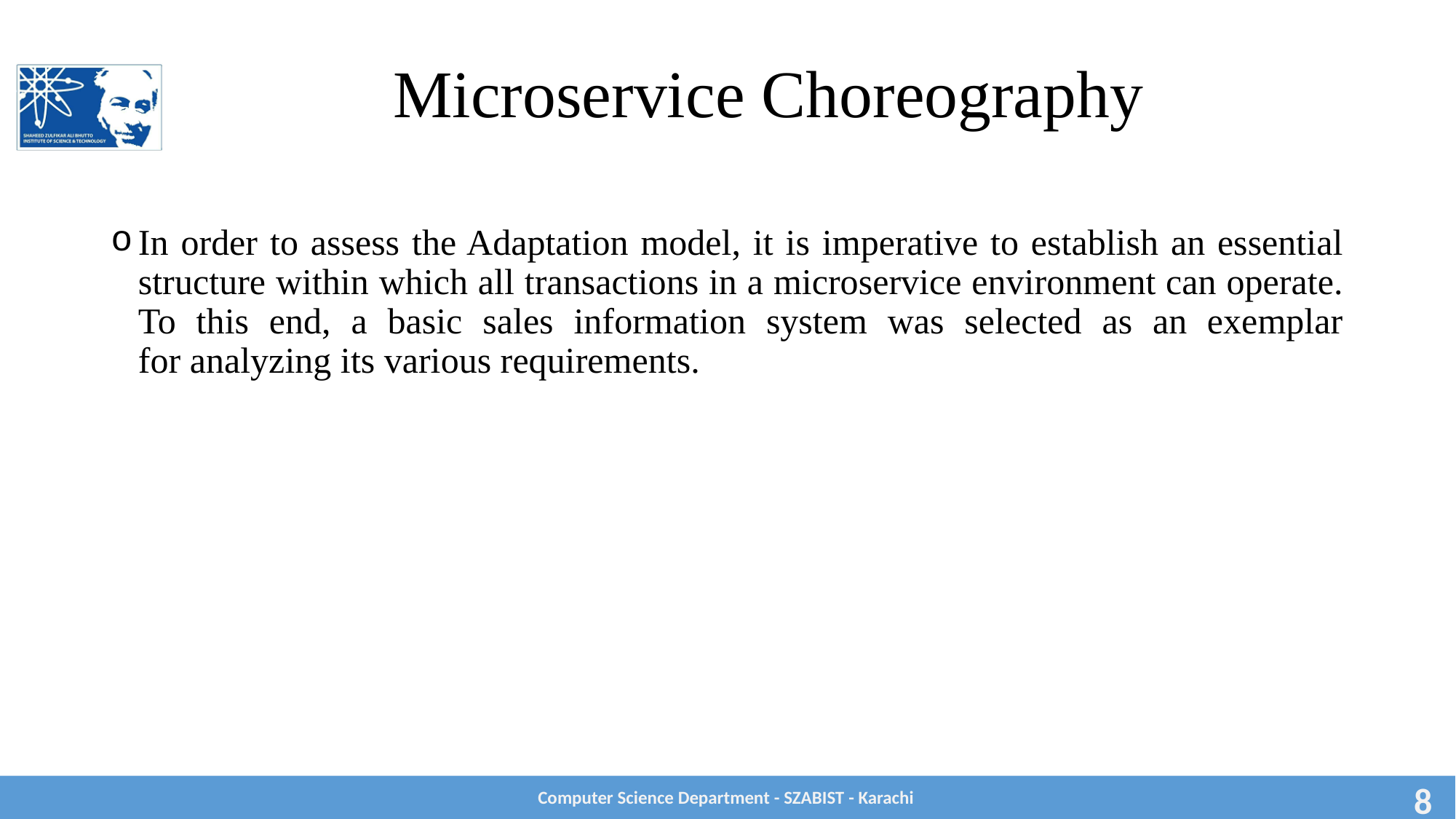

# Microservice Choreography
In order to assess the Adaptation model, it is imperative to establish an essential structure within which all transactions in a microservice environment can operate. To this end, a basic sales information system was selected as an exemplar for analyzing its various requirements.
Computer Science Department - SZABIST - Karachi
8